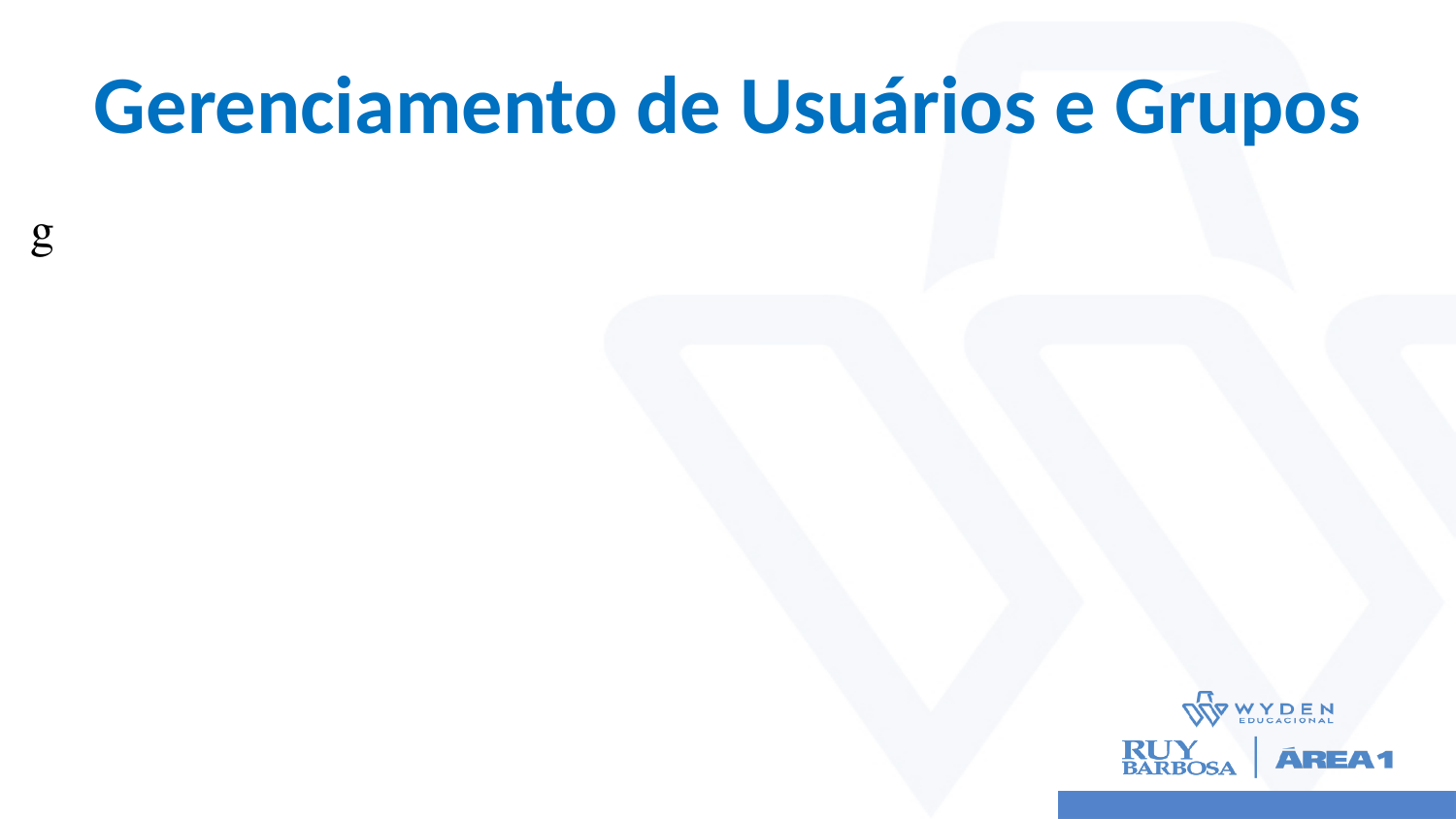

# Gerenciamento de Usuários e Grupos
g